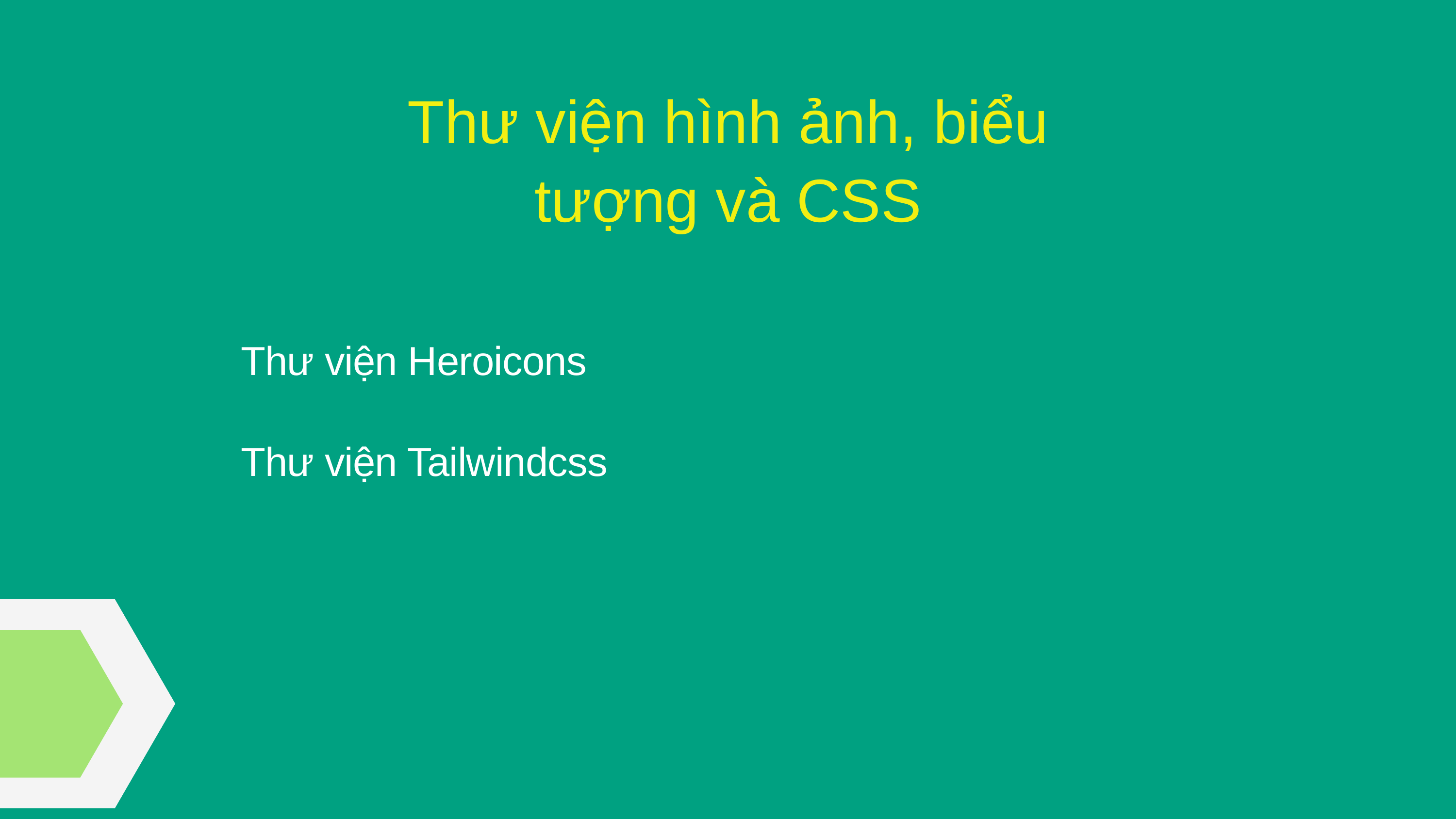

Thư viện hình ảnh, biểu tượng và CSS
Thư viện Heroicons
Thư viện Tailwindcss